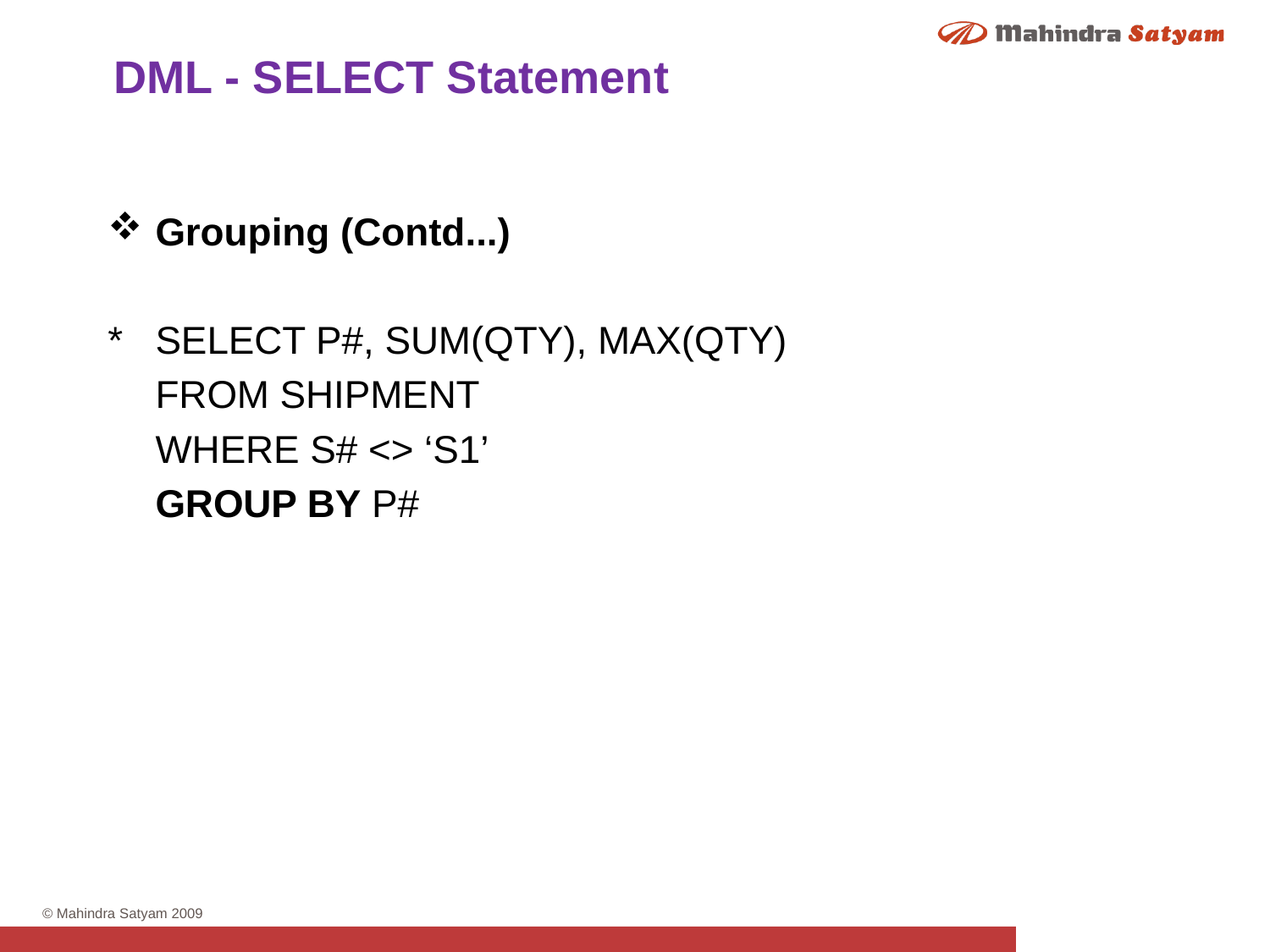

DML - SELECT Statement
Grouping (Contd...)

*	SELECT P#, SUM(QTY), MAX(QTY)
	FROM SHIPMENT
	WHERE S# <> ‘S1’
	GROUP BY P#